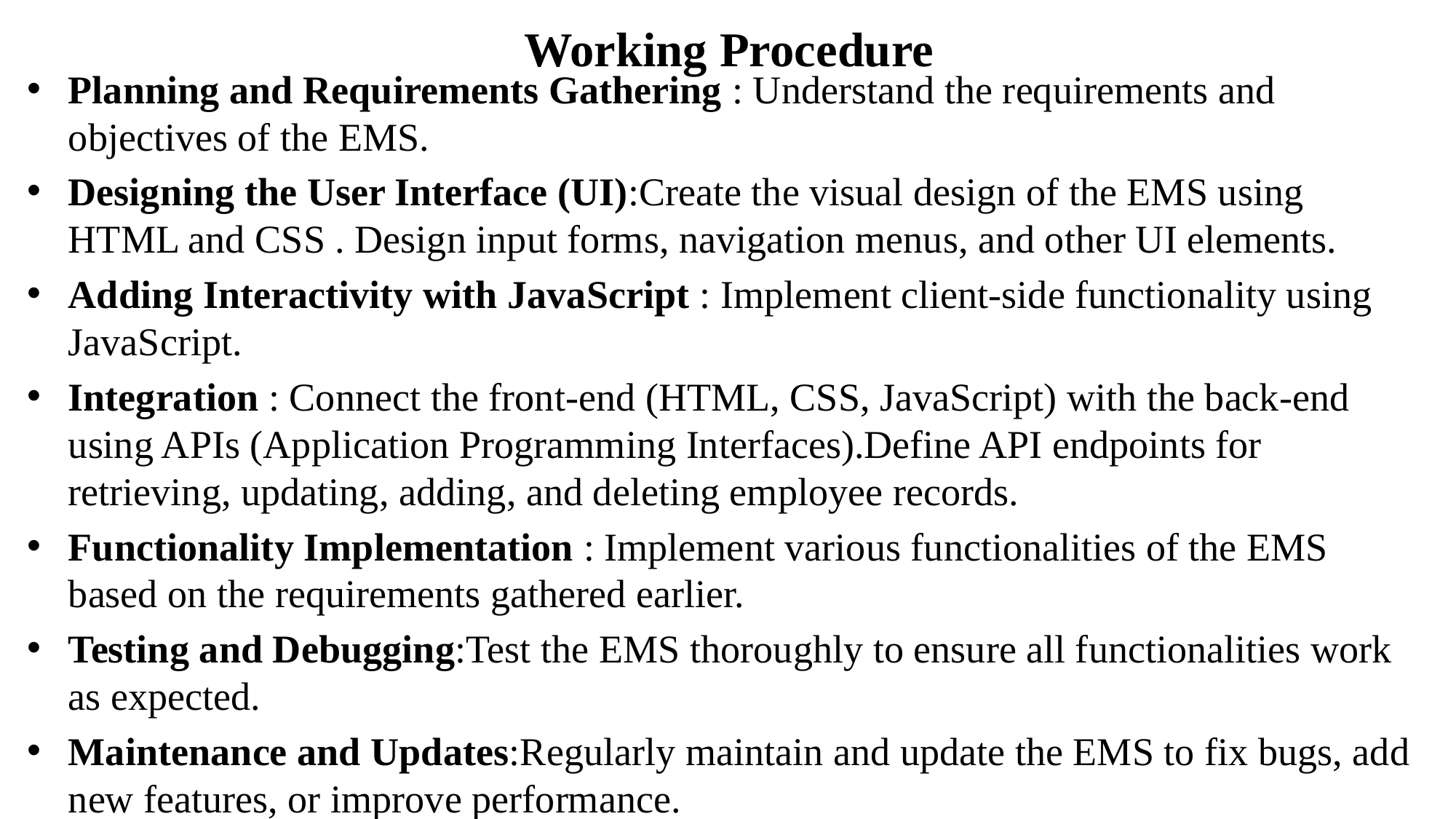

# Working Procedure
Planning and Requirements Gathering : Understand the requirements and objectives of the EMS.
Designing the User Interface (UI):Create the visual design of the EMS using HTML and CSS . Design input forms, navigation menus, and other UI elements.
Adding Interactivity with JavaScript : Implement client-side functionality using JavaScript.
Integration : Connect the front-end (HTML, CSS, JavaScript) with the back-end using APIs (Application Programming Interfaces).Define API endpoints for retrieving, updating, adding, and deleting employee records.
Functionality Implementation : Implement various functionalities of the EMS based on the requirements gathered earlier.
Testing and Debugging:Test the EMS thoroughly to ensure all functionalities work as expected.
Maintenance and Updates:Regularly maintain and update the EMS to fix bugs, add new features, or improve performance.